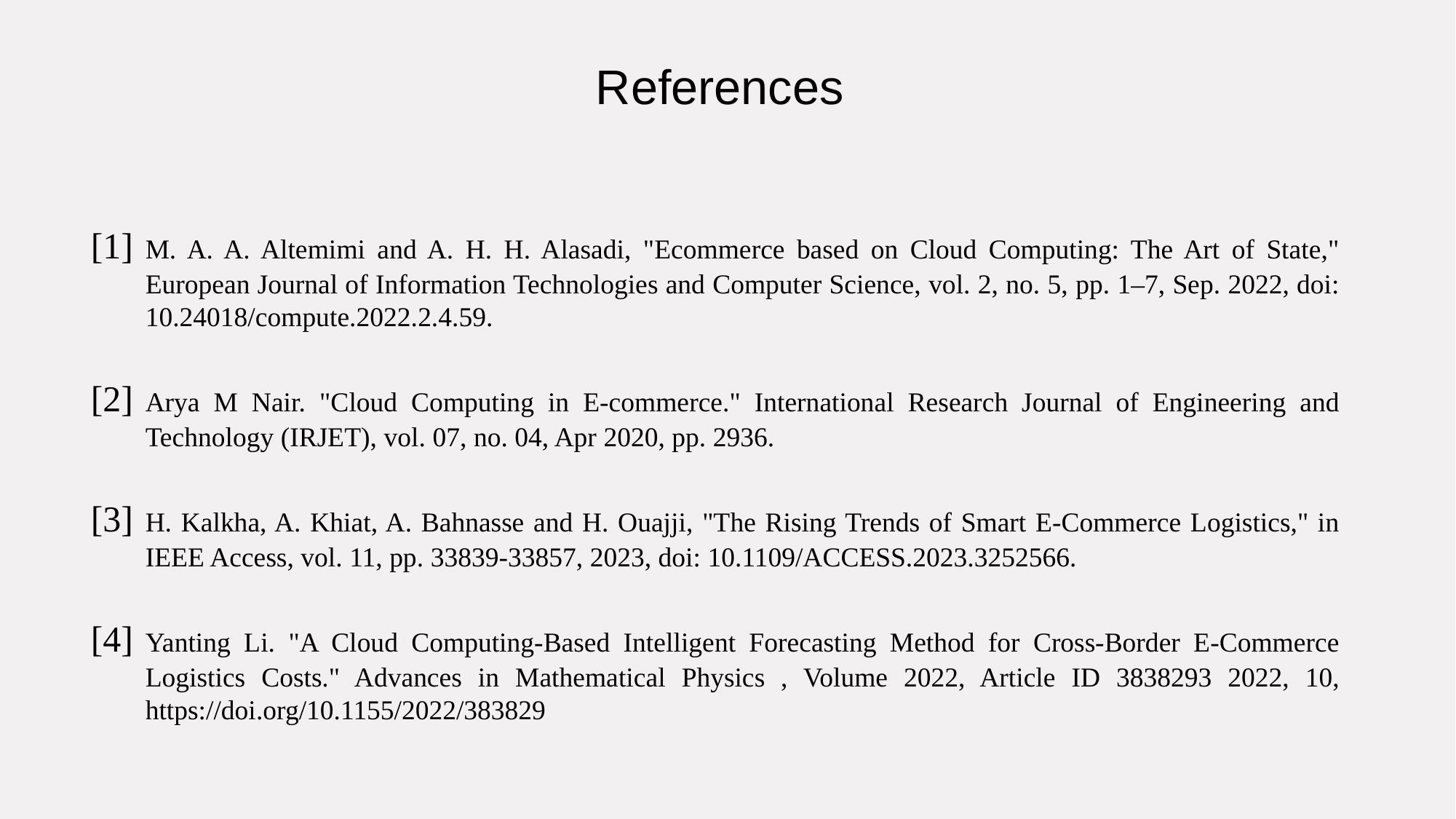

References
[1]	M. A. A. Altemimi and A. H. H. Alasadi, "Ecommerce based on Cloud Computing: The Art of State," European Journal of Information Technologies and Computer Science, vol. 2, no. 5, pp. 1–7, Sep. 2022, doi: 10.24018/compute.2022.2.4.59.

[2]	Arya M Nair. "Cloud Computing in E-commerce." International Research Journal of Engineering and Technology (IRJET), vol. 07, no. 04, Apr 2020, pp. 2936.

[3]	H. Kalkha, A. Khiat, A. Bahnasse and H. Ouajji, "The Rising Trends of Smart E-Commerce Logistics," in IEEE Access, vol. 11, pp. 33839-33857, 2023, doi: 10.1109/ACCESS.2023.3252566.

[4]	Yanting Li. "A Cloud Computing-Based Intelligent Forecasting Method for Cross-Border E-Commerce Logistics Costs." Advances in Mathematical Physics , Volume 2022, Article ID 3838293 2022, 10, https://doi.org/10.1155/2022/383829